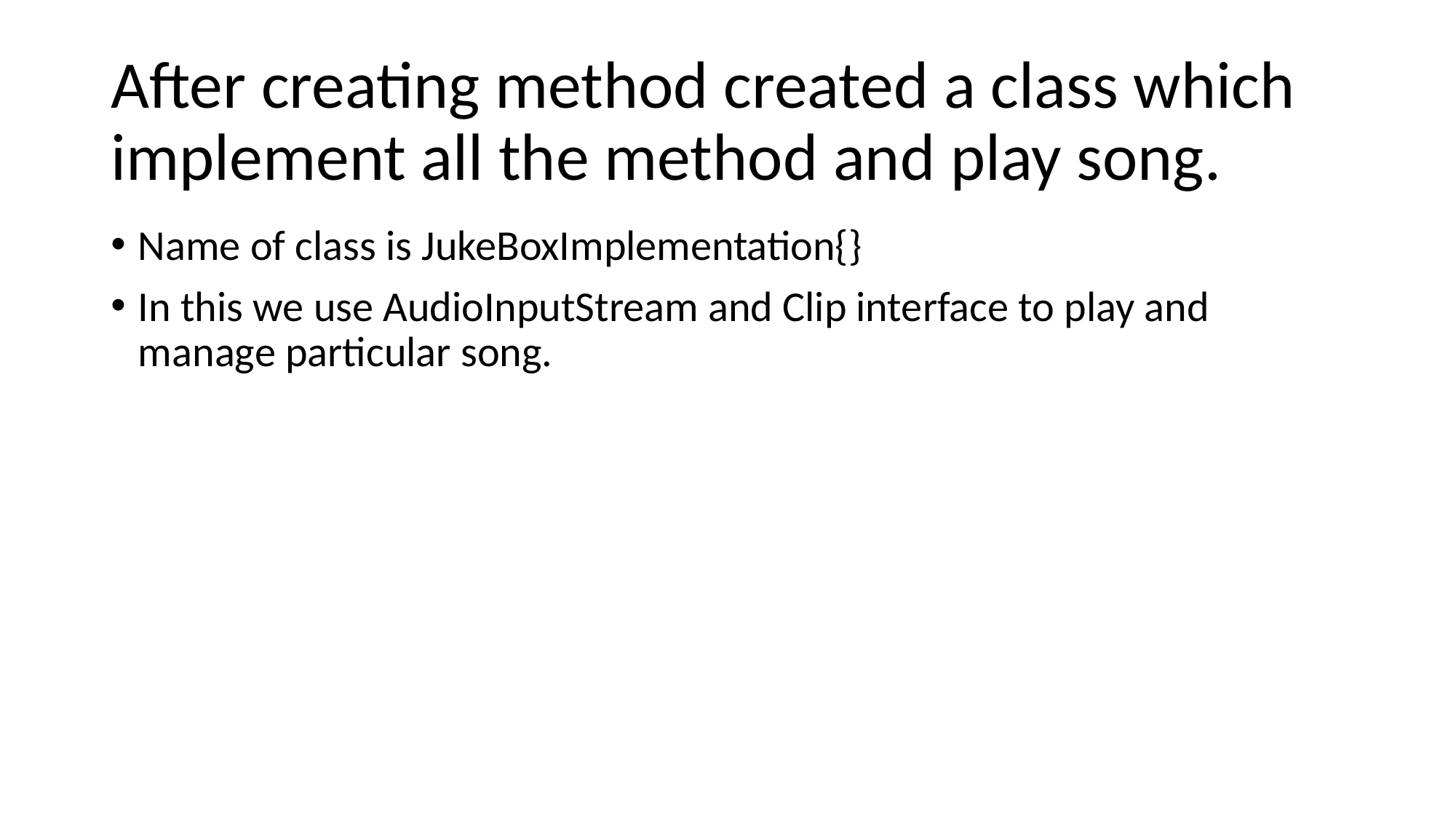

# After creating method created a class which implement all the method and play song.
Name of class is JukeBoxImplementation{}
In this we use AudioInputStream and Clip interface to play and manage particular song.